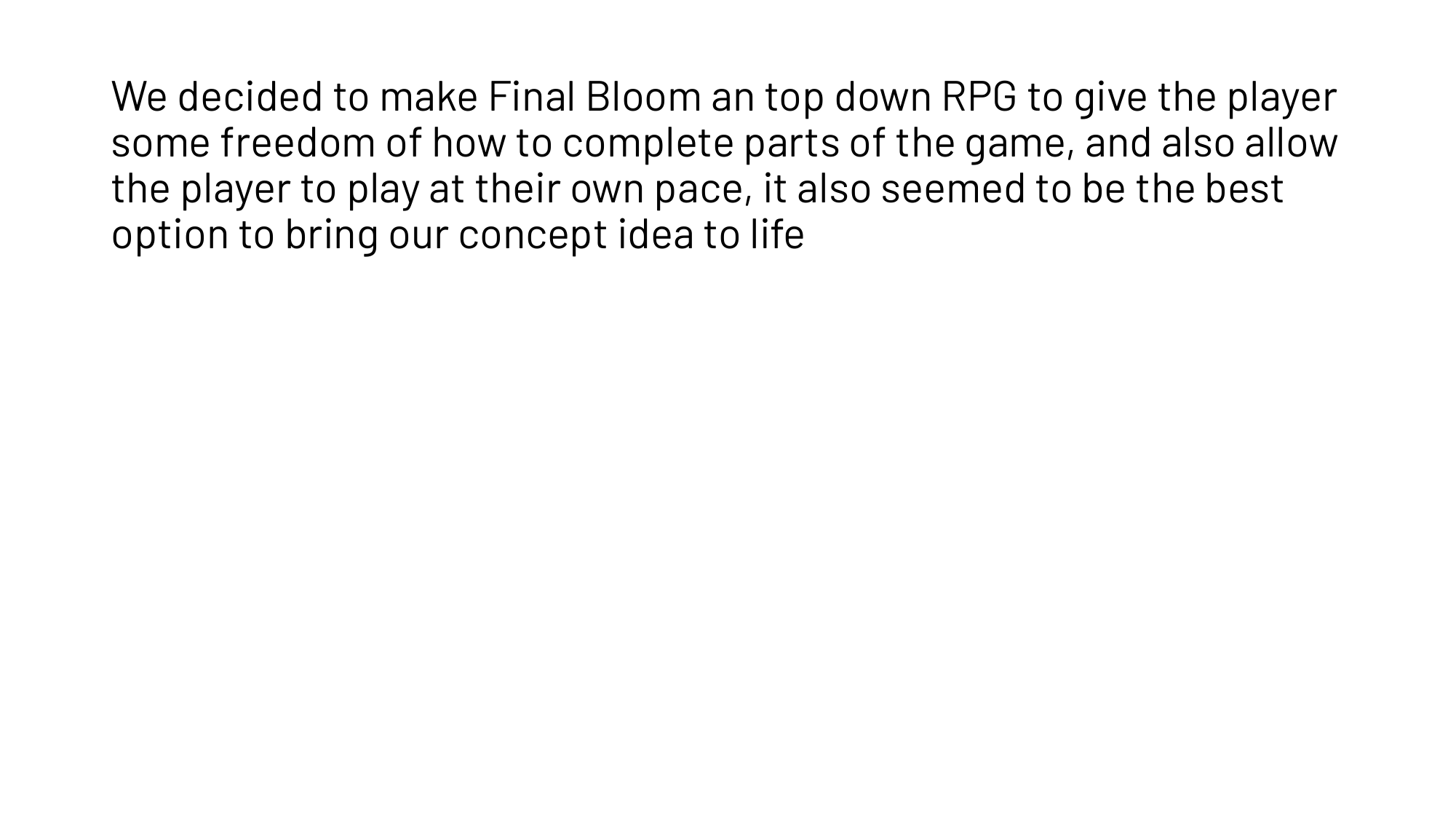

We decided to make Final Bloom an top down RPG to give the player some freedom of how to complete parts of the game, and also allow the player to play at their own pace, it also seemed to be the best option to bring our concept idea to life